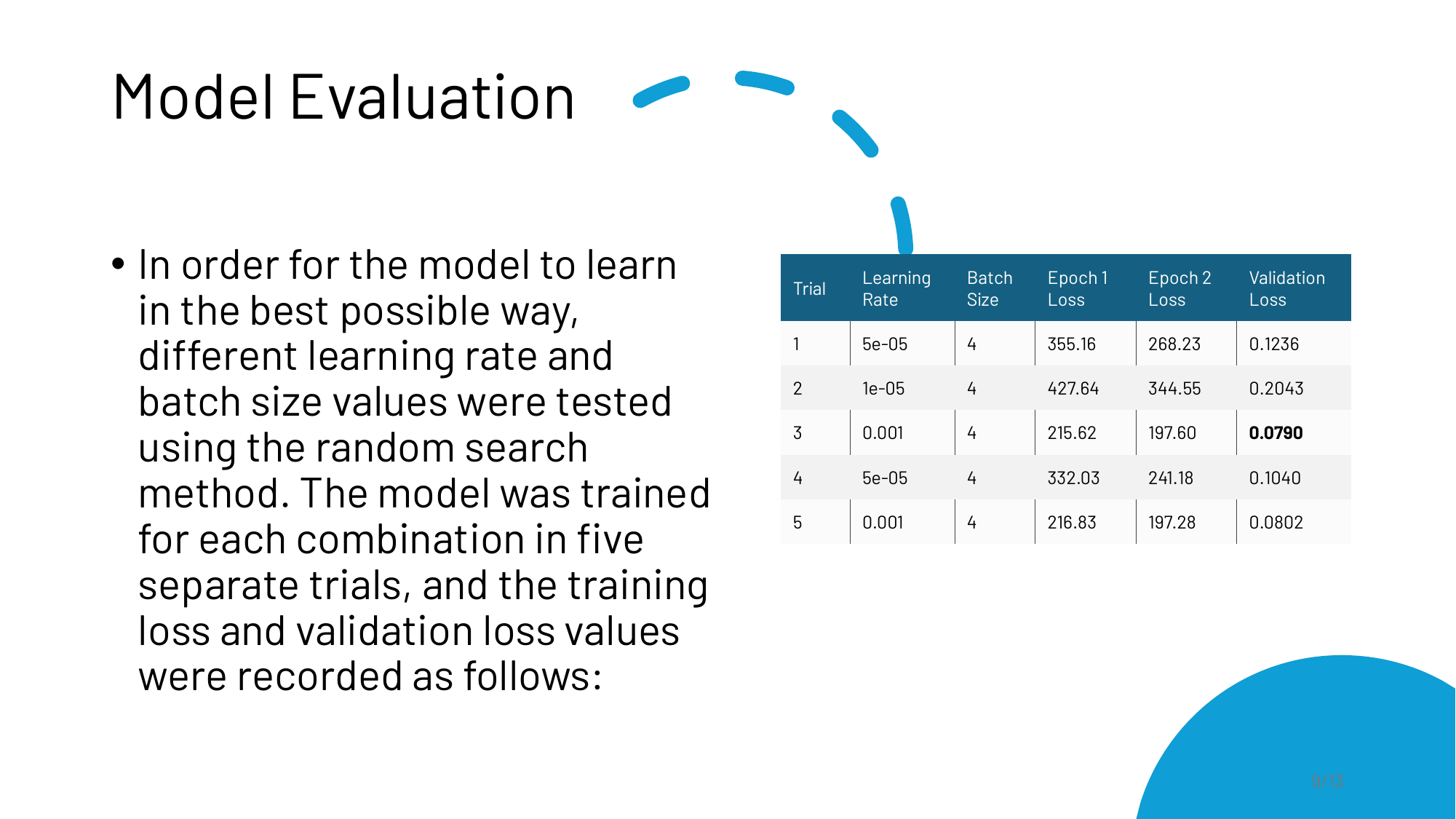

# Model Evaluation

In order for the model to learn in the best possible way, different learning rate and batch size values were tested using the random search method. The model was trained for each combination in five separate trials, and the training loss and validation loss values were recorded as follows:

| Trial | Learning Rate | Batch Size | Epoch 1 Loss | Epoch 2 Loss | Validation Loss |
| --- | --- | --- | --- | --- | --- |
| 1 | 5e-05 | 4 | 355.16 | 268.23 | 0.1236 |
| 2 | 1e-05 | 4 | 427.64 | 344.55 | 0.2043 |
| 3 | 0.001 | 4 | 215.62 | 197.60 | 0.0790 |
| 4 | 5e-05 | 4 | 332.03 | 241.18 | 0.1040 |
| 5 | 0.001 | 4 | 216.83 | 197.28 | 0.0802 |

9/13